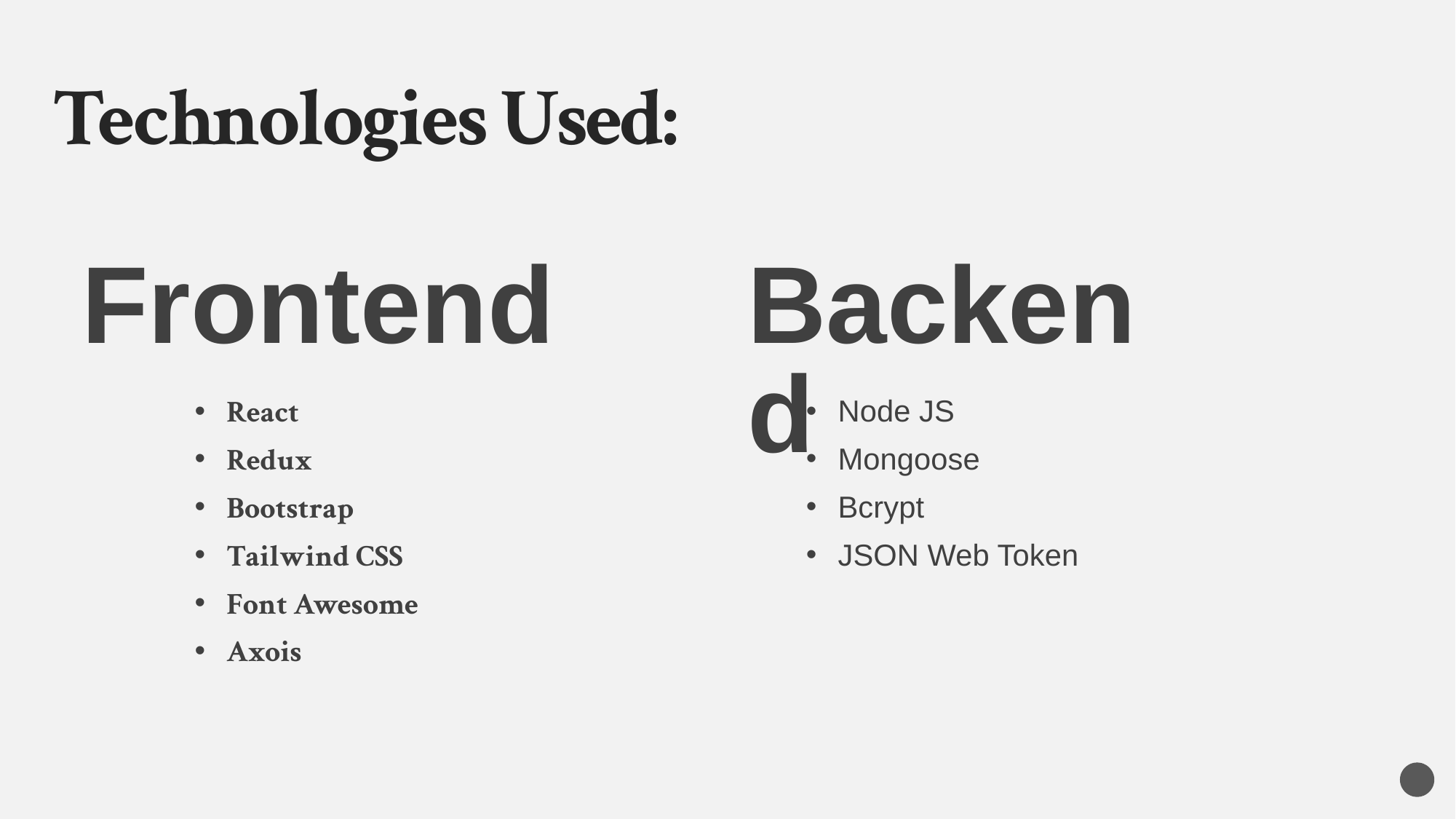

# Technologies Used:
Frontend
Backend
React
Redux
Bootstrap
Tailwind CSS
Font Awesome
Axois
Node JS
Mongoose
Bcrypt
JSON Web Token
8